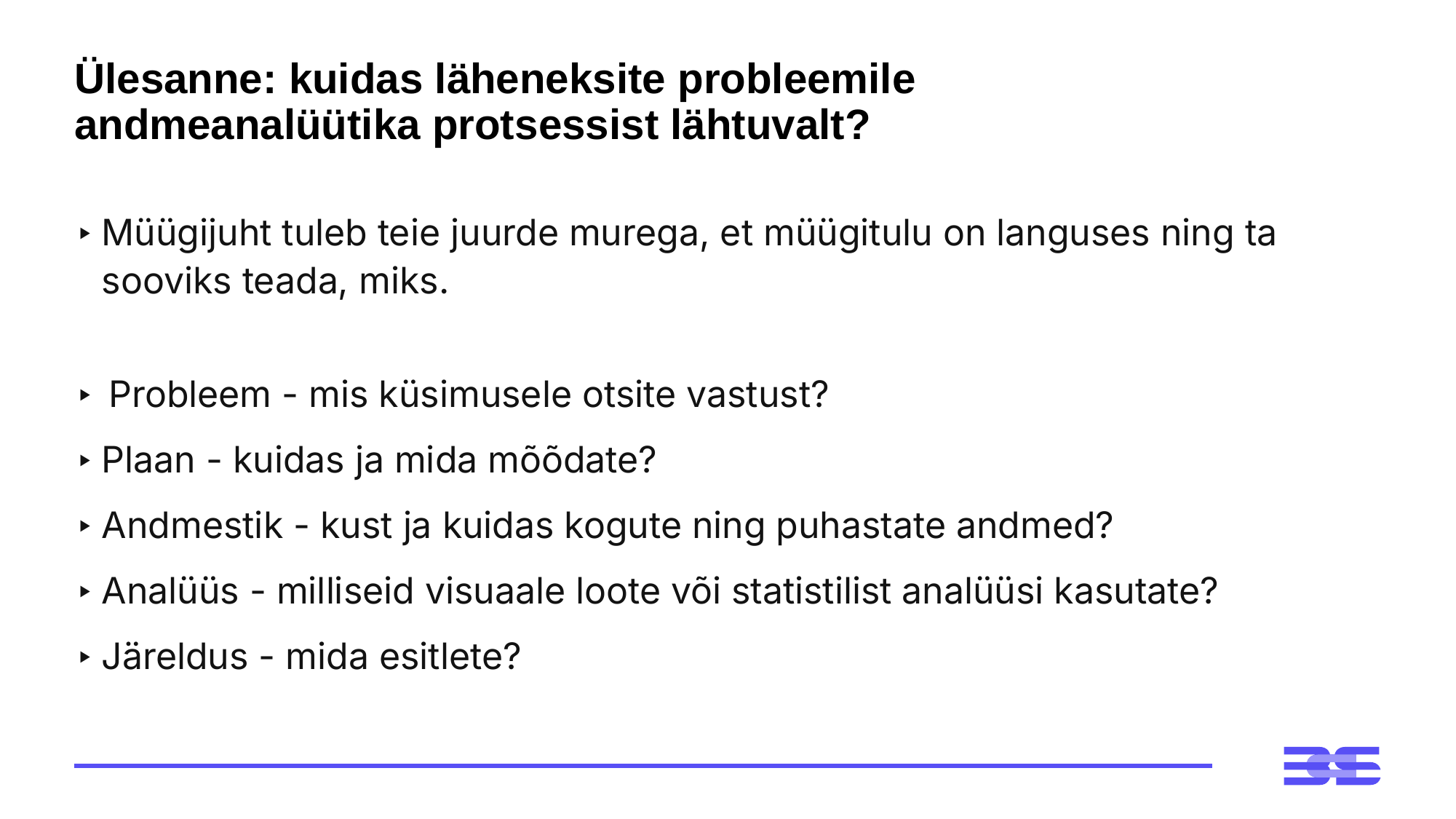

# Ülesanne: kuidas läheneksite probleemile andmeanalüütika protsessist lähtuvalt?
Müügijuht tuleb teie juurde murega, et müügitulu on languses ning ta sooviks teada, miks.

Probleem - mis küsimusele otsite vastust?
Plaan - kuidas ja mida mõõdate?
Andmestik - kust ja kuidas kogute ning puhastate andmed?
Analüüs - milliseid visuaale loote või statistilist analüüsi kasutate?
Järeldus - mida esitlete?